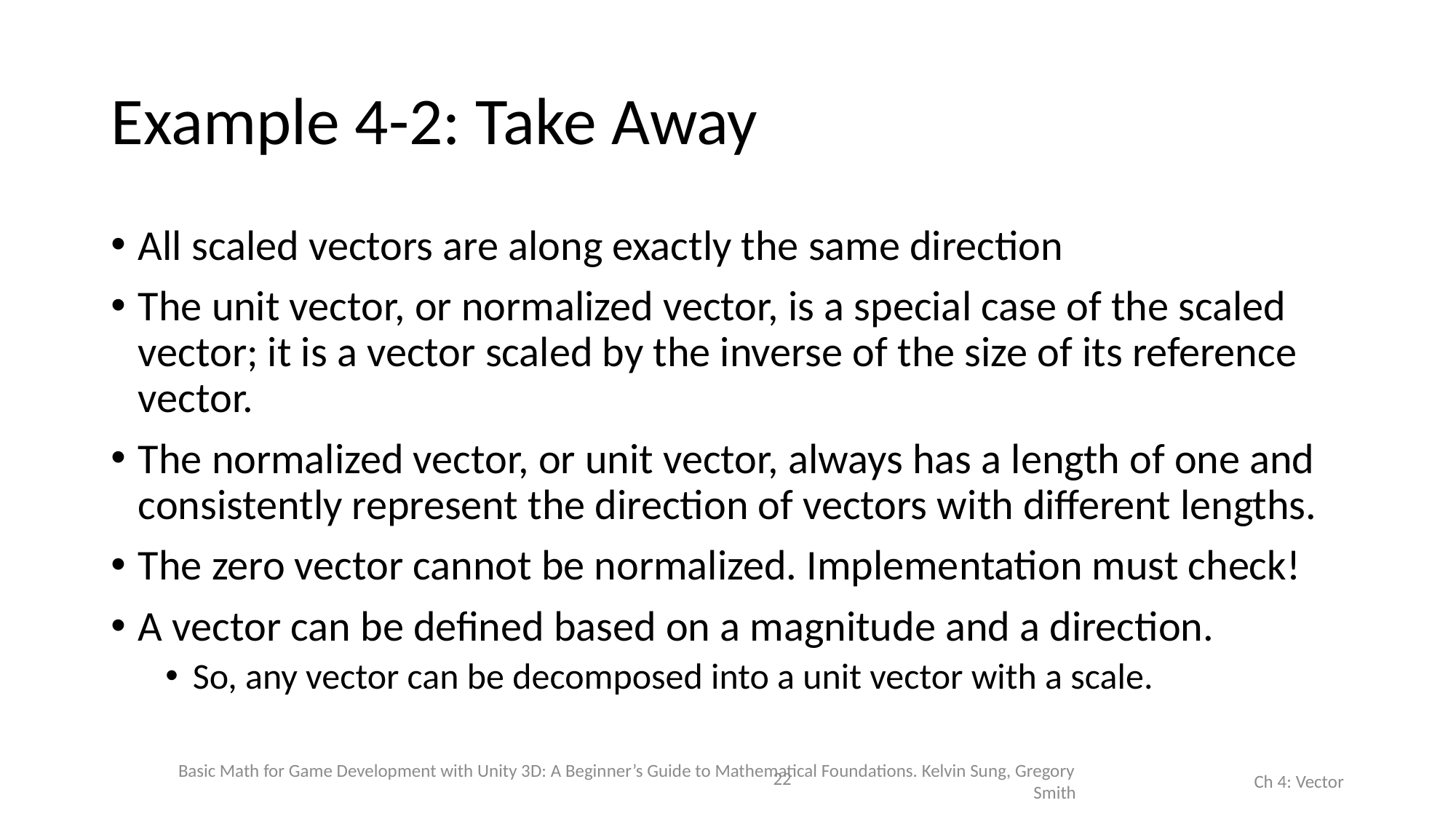

# Example 4-2: Take Away
All scaled vectors are along exactly the same direction
The unit vector, or normalized vector, is a special case of the scaled vector; it is a vector scaled by the inverse of the size of its reference vector.
The normalized vector, or unit vector, always has a length of one and consistently represent the direction of vectors with different lengths.
The zero vector cannot be normalized. Implementation must check!
A vector can be defined based on a magnitude and a direction.
So, any vector can be decomposed into a unit vector with a scale.